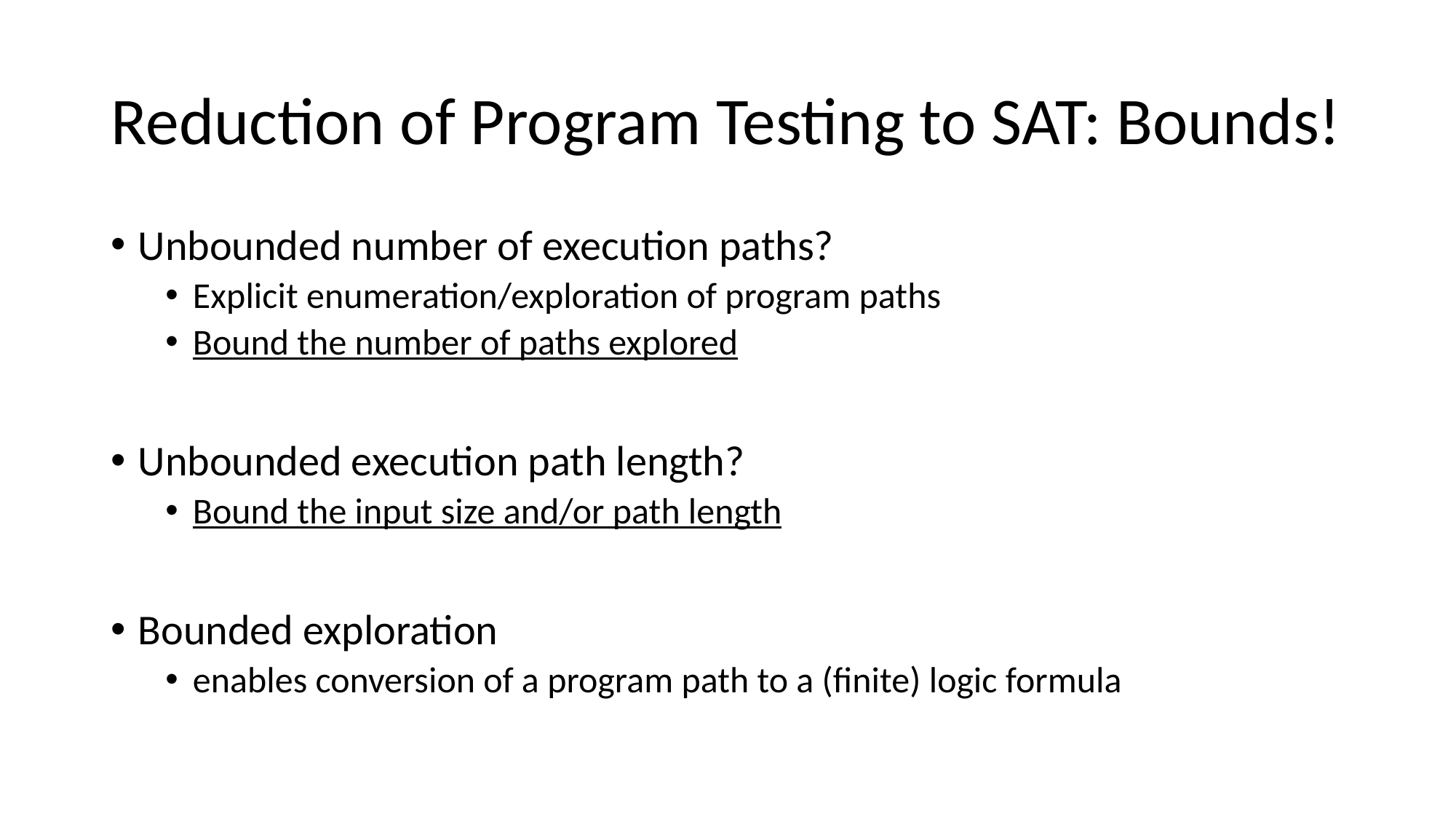

# Reduction of Program Testing to SAT: Bounds!
Unbounded number of execution paths?
Explicit enumeration/exploration of program paths
Bound the number of paths explored

Unbounded execution path length?
Bound the input size and/or path length

Bounded exploration
enables conversion of a program path to a (finite) logic formula